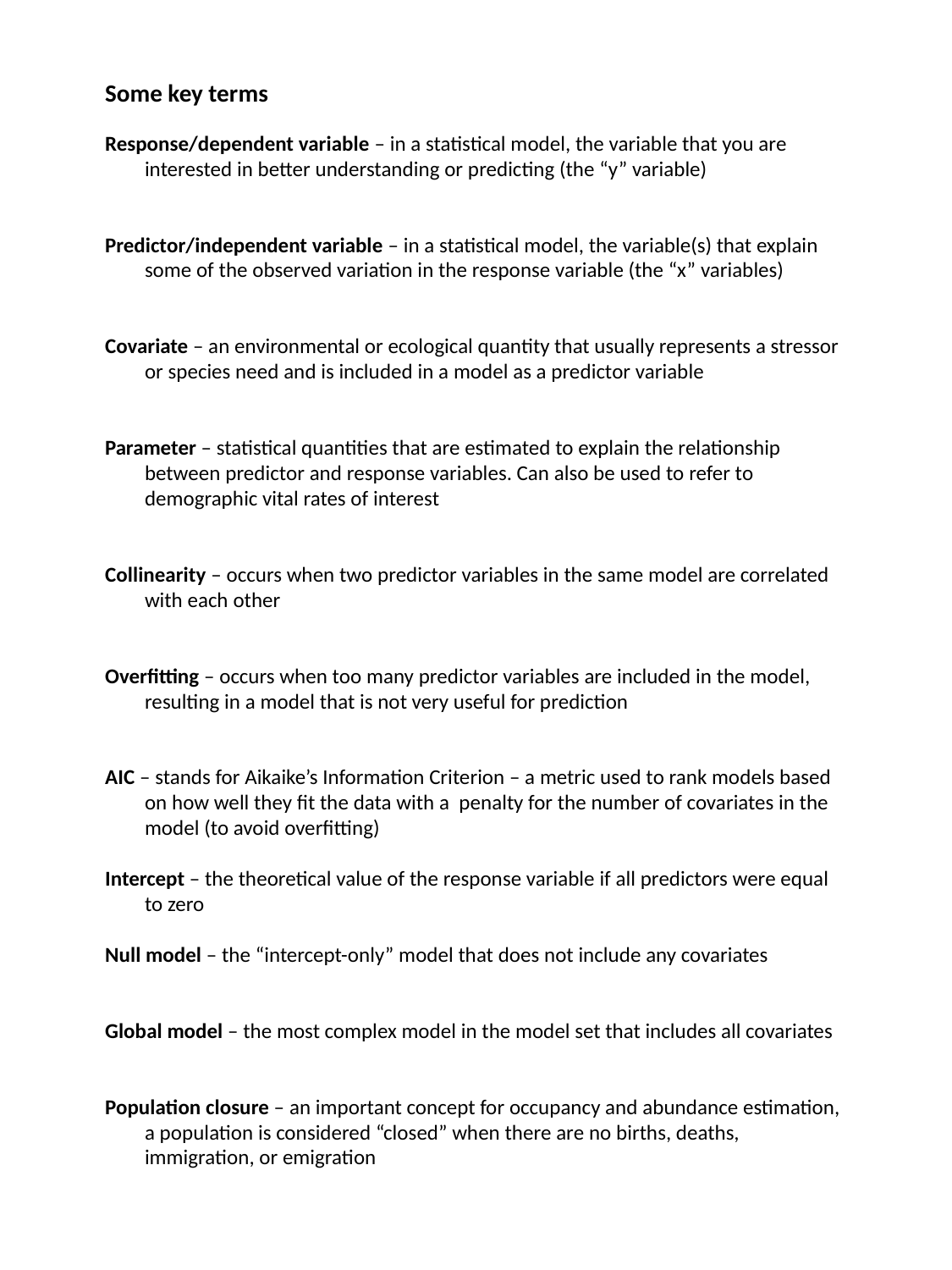

Some key terms
Response/dependent variable – in a statistical model, the variable that you are interested in better understanding or predicting (the “y” variable)

Predictor/independent variable – in a statistical model, the variable(s) that explain some of the observed variation in the response variable (the “x” variables)

Covariate – an environmental or ecological quantity that usually represents a stressor or species need and is included in a model as a predictor variable

Parameter – statistical quantities that are estimated to explain the relationship between predictor and response variables. Can also be used to refer to demographic vital rates of interest

Collinearity – occurs when two predictor variables in the same model are correlated with each other

Overfitting – occurs when too many predictor variables are included in the model, resulting in a model that is not very useful for prediction

AIC – stands for Aikaike’s Information Criterion – a metric used to rank models based on how well they fit the data with a  penalty for the number of covariates in the model (to avoid overfitting)

Intercept – the theoretical value of the response variable if all predictors were equal to zero

Null model – the “intercept-only” model that does not include any covariates

Global model – the most complex model in the model set that includes all covariates

Population closure – an important concept for occupancy and abundance estimation, a population is considered “closed” when there are no births, deaths, immigration, or emigration